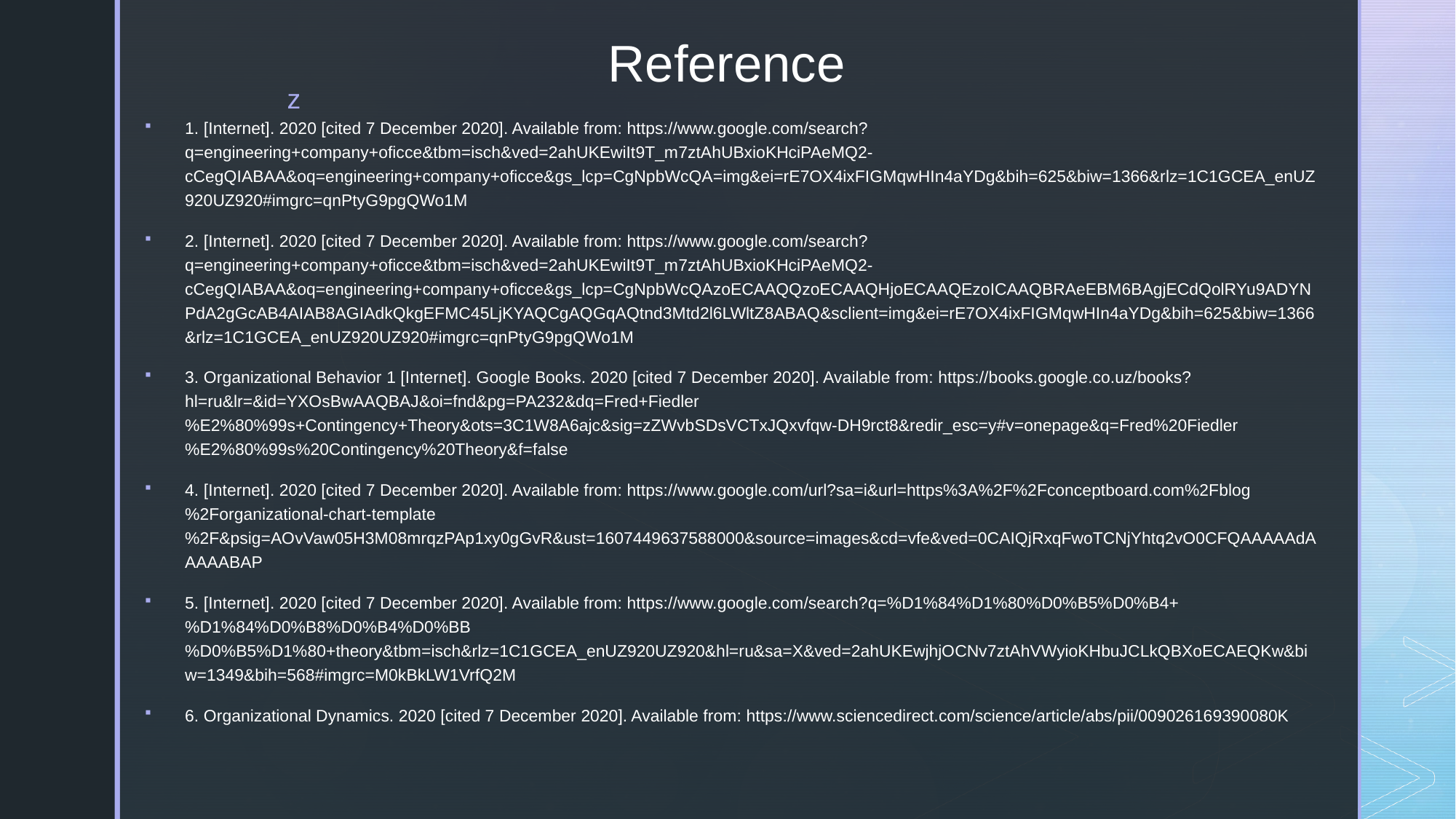

# Reference
1. [Internet]. 2020 [cited 7 December 2020]. Available from: https://www.google.com/search?q=engineering+company+oficce&tbm=isch&ved=2ahUKEwiIt9T_m7ztAhUBxioKHciPAeMQ2-cCegQIABAA&oq=engineering+company+oficce&gs_lcp=CgNpbWcQA=img&ei=rE7OX4ixFIGMqwHIn4aYDg&bih=625&biw=1366&rlz=1C1GCEA_enUZ920UZ920#imgrc=qnPtyG9pgQWo1M
2. [Internet]. 2020 [cited 7 December 2020]. Available from: https://www.google.com/search?q=engineering+company+oficce&tbm=isch&ved=2ahUKEwiIt9T_m7ztAhUBxioKHciPAeMQ2-cCegQIABAA&oq=engineering+company+oficce&gs_lcp=CgNpbWcQAzoECAAQQzoECAAQHjoECAAQEzoICAAQBRAeEBM6BAgjECdQolRYu9ADYNPdA2gGcAB4AIAB8AGIAdkQkgEFMC45LjKYAQCgAQGqAQtnd3Mtd2l6LWltZ8ABAQ&sclient=img&ei=rE7OX4ixFIGMqwHIn4aYDg&bih=625&biw=1366&rlz=1C1GCEA_enUZ920UZ920#imgrc=qnPtyG9pgQWo1M
3. Organizational Behavior 1 [Internet]. Google Books. 2020 [cited 7 December 2020]. Available from: https://books.google.co.uz/books?hl=ru&lr=&id=YXOsBwAAQBAJ&oi=fnd&pg=PA232&dq=Fred+Fiedler%E2%80%99s+Contingency+Theory&ots=3C1W8A6ajc&sig=zZWvbSDsVCTxJQxvfqw-DH9rct8&redir_esc=y#v=onepage&q=Fred%20Fiedler%E2%80%99s%20Contingency%20Theory&f=false
4. [Internet]. 2020 [cited 7 December 2020]. Available from: https://www.google.com/url?sa=i&url=https%3A%2F%2Fconceptboard.com%2Fblog%2Forganizational-chart-template%2F&psig=AOvVaw05H3M08mrqzPAp1xy0gGvR&ust=1607449637588000&source=images&cd=vfe&ved=0CAIQjRxqFwoTCNjYhtq2vO0CFQAAAAAdAAAAABAP
5. [Internet]. 2020 [cited 7 December 2020]. Available from: https://www.google.com/search?q=%D1%84%D1%80%D0%B5%D0%B4+%D1%84%D0%B8%D0%B4%D0%BB%D0%B5%D1%80+theory&tbm=isch&rlz=1C1GCEA_enUZ920UZ920&hl=ru&sa=X&ved=2ahUKEwjhjOCNv7ztAhVWyioKHbuJCLkQBXoECAEQKw&biw=1349&bih=568#imgrc=M0kBkLW1VrfQ2M
6. Organizational Dynamics. 2020 [cited 7 December 2020]. Available from: https://www.sciencedirect.com/science/article/abs/pii/009026169390080K